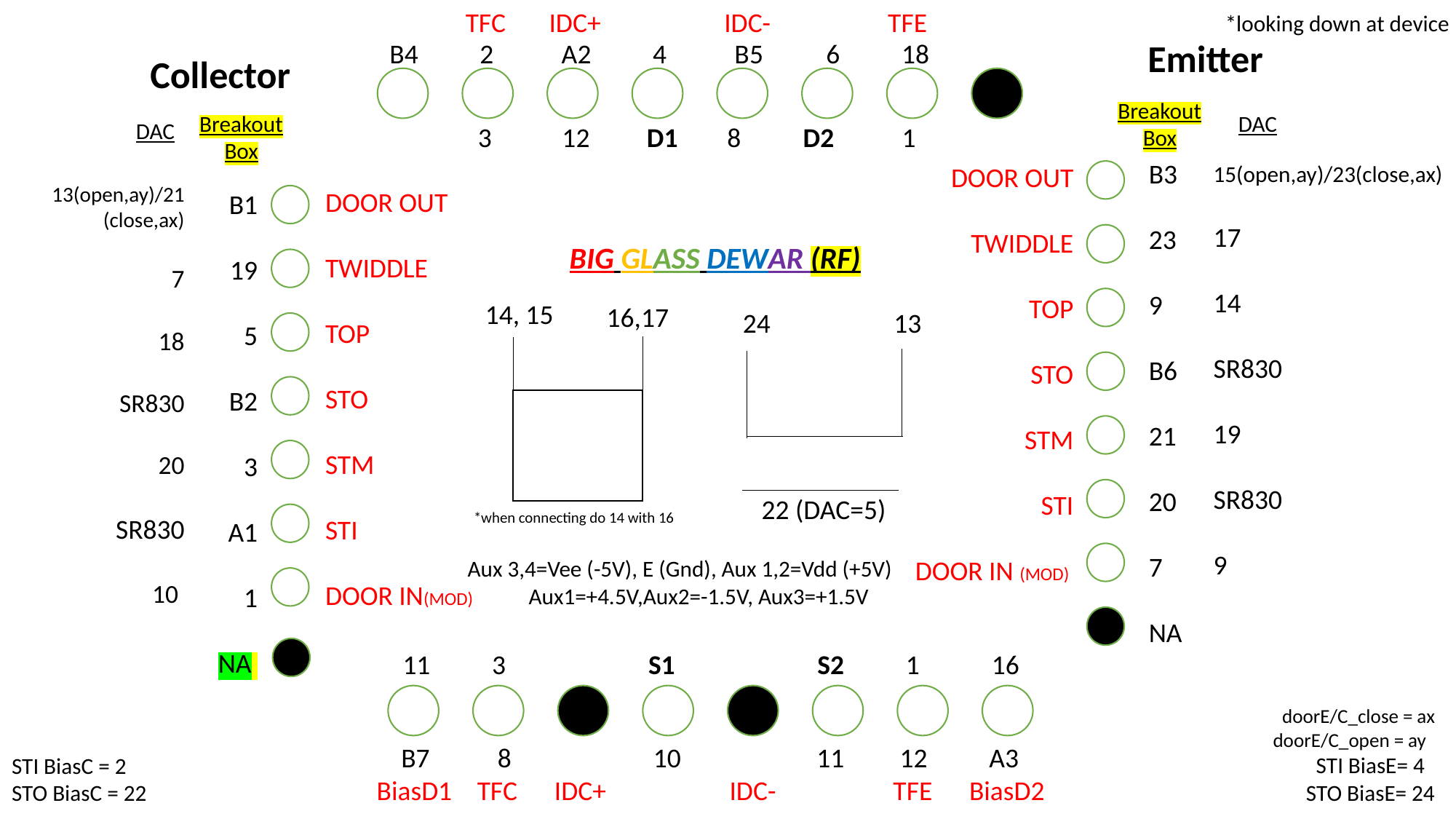

TFC       IDC+                    IDC-                   TFE
*looking down at device
Emitter
B4          2           A2          4           B5	6          18
Collector

Breakout Box
DAC
Breakout Box

13(open,ay)/21
(close,ax)

7

18

SR830

20

SR830

10
DAC
               3	           12	       D1        8          D2           1

B1

19

5

B2

3

A1

1

NA
B3

23

9

B6

21

20

7

NA

15(open,ay)/23(close,ax)

17

14

SR830

19

SR830

9

DOOR OUT

TWIDDLE

TOP

STO

STM

STI

DOOR IN (MOD)
DOOR OUT

TWIDDLE

TOP

STO

STM

STI

DOOR IN(MOD)
BIG GLASS DEWAR (RF)
14, 15
16,17
24
13

22 (DAC=5)
*when connecting do 14 with 16
Aux 3,4=Vee (-5V), E (Gnd), Aux 1,2=Vdd (+5V)
            Aux1=+4.5V,Aux2=-1.5V, Aux3=+1.5V
  11          3                       S1                       S2          1 	         16

doorE/C_close = ax
doorE/C_open = ay
STI BiasE= 4
STO BiasE= 24
B7           8                       10                      11         12          A3
STI BiasC = 2
STO BiasC = 22
 BiasD1      TFC      IDC+                    IDC-                   TFE      BiasD2